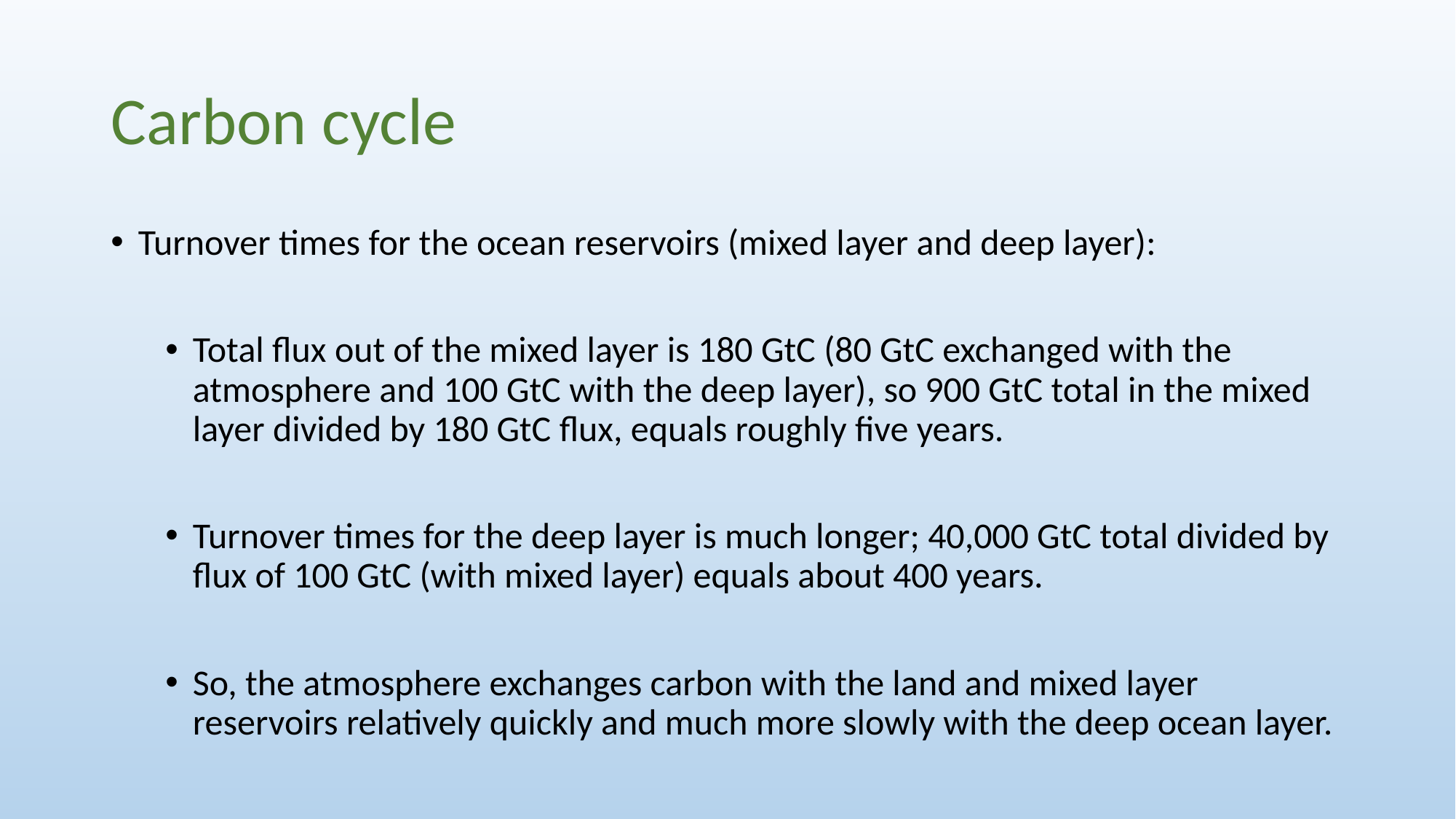

# Carbon cycle
Turnover times for the ocean reservoirs (mixed layer and deep layer):

Total flux out of the mixed layer is 180 GtC (80 GtC exchanged with the atmosphere and 100 GtC with the deep layer), so 900 GtC total in the mixed layer divided by 180 GtC flux, equals roughly five years.

Turnover times for the deep layer is much longer; 40,000 GtC total divided by flux of 100 GtC (with mixed layer) equals about 400 years.

So, the atmosphere exchanges carbon with the land and mixed layer reservoirs relatively quickly and much more slowly with the deep ocean layer.